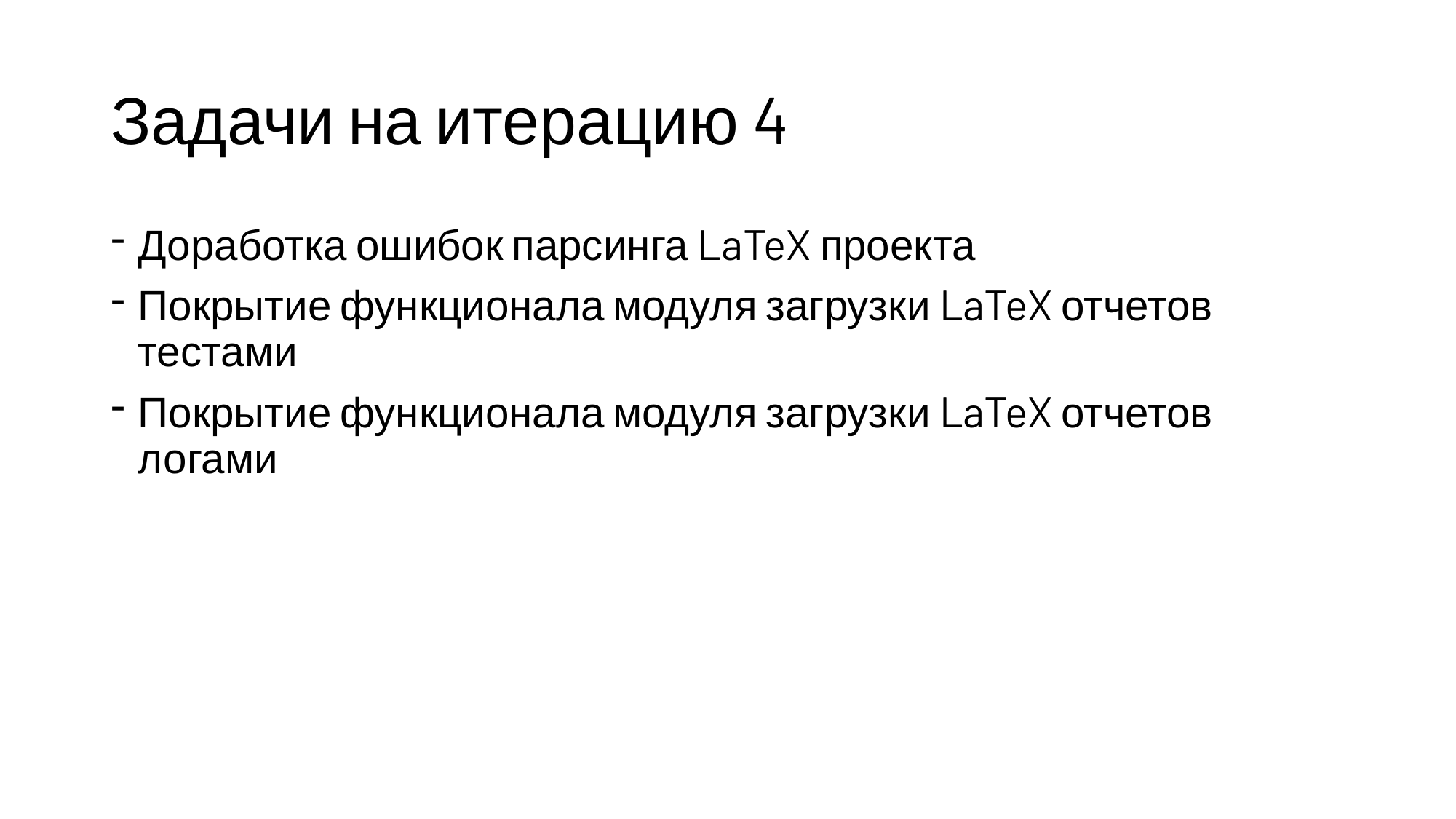

# Задачи на итерацию 4
Доработка ошибок парсинга LaTeX проекта
Покрытие функционала модуля загрузки LaTeX отчетов тестами
Покрытие функционала модуля загрузки LaTeX отчетов логами